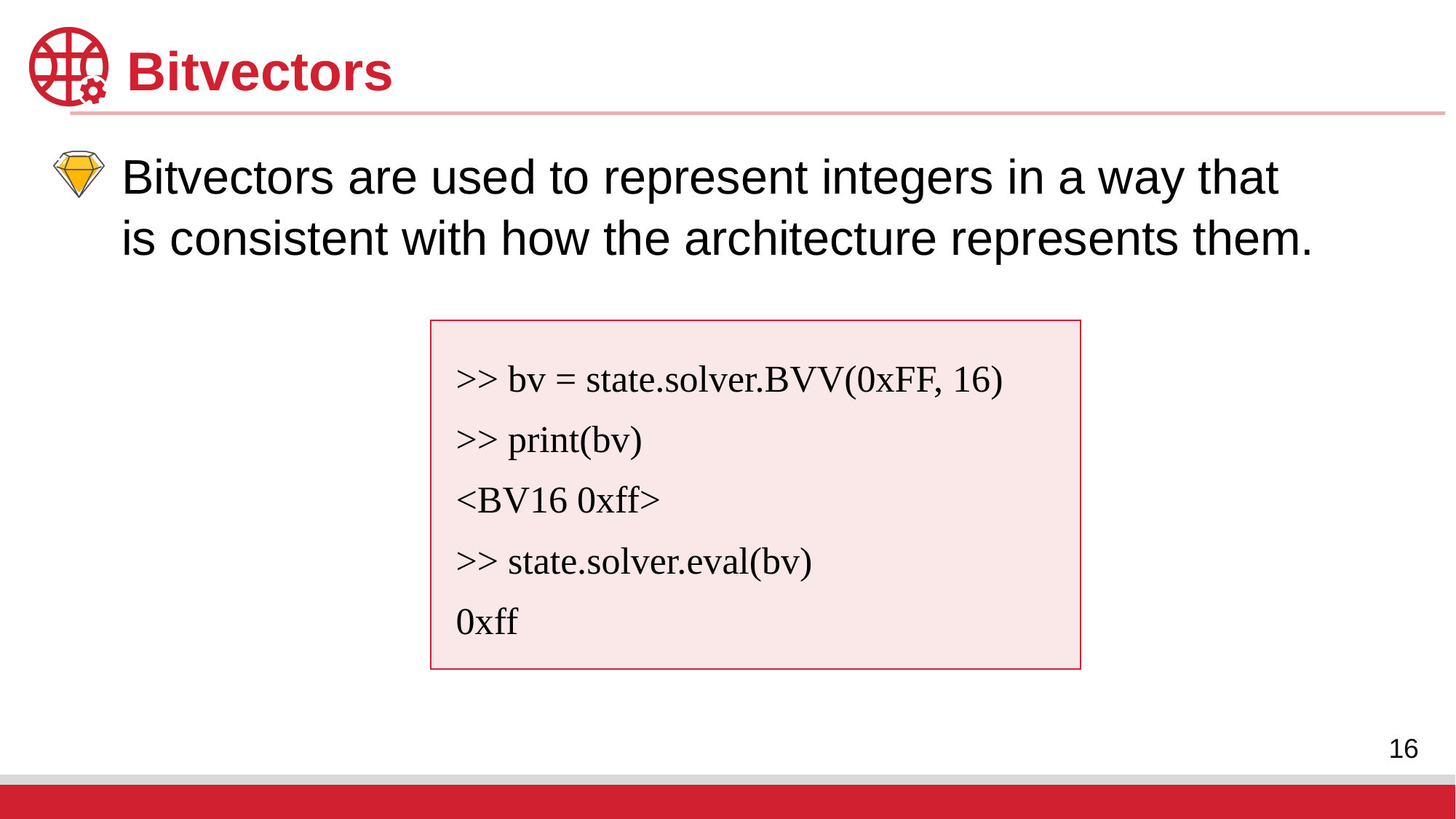

Bitvectors
Bitvectors are used to represent integers in a way that is consistent with how the architecture represents them.

>> bv = state.solver.BVV(0xFF, 16)
>> print(bv)
<BV16 0xff>
>> state.solver.eval(bv)
0xff